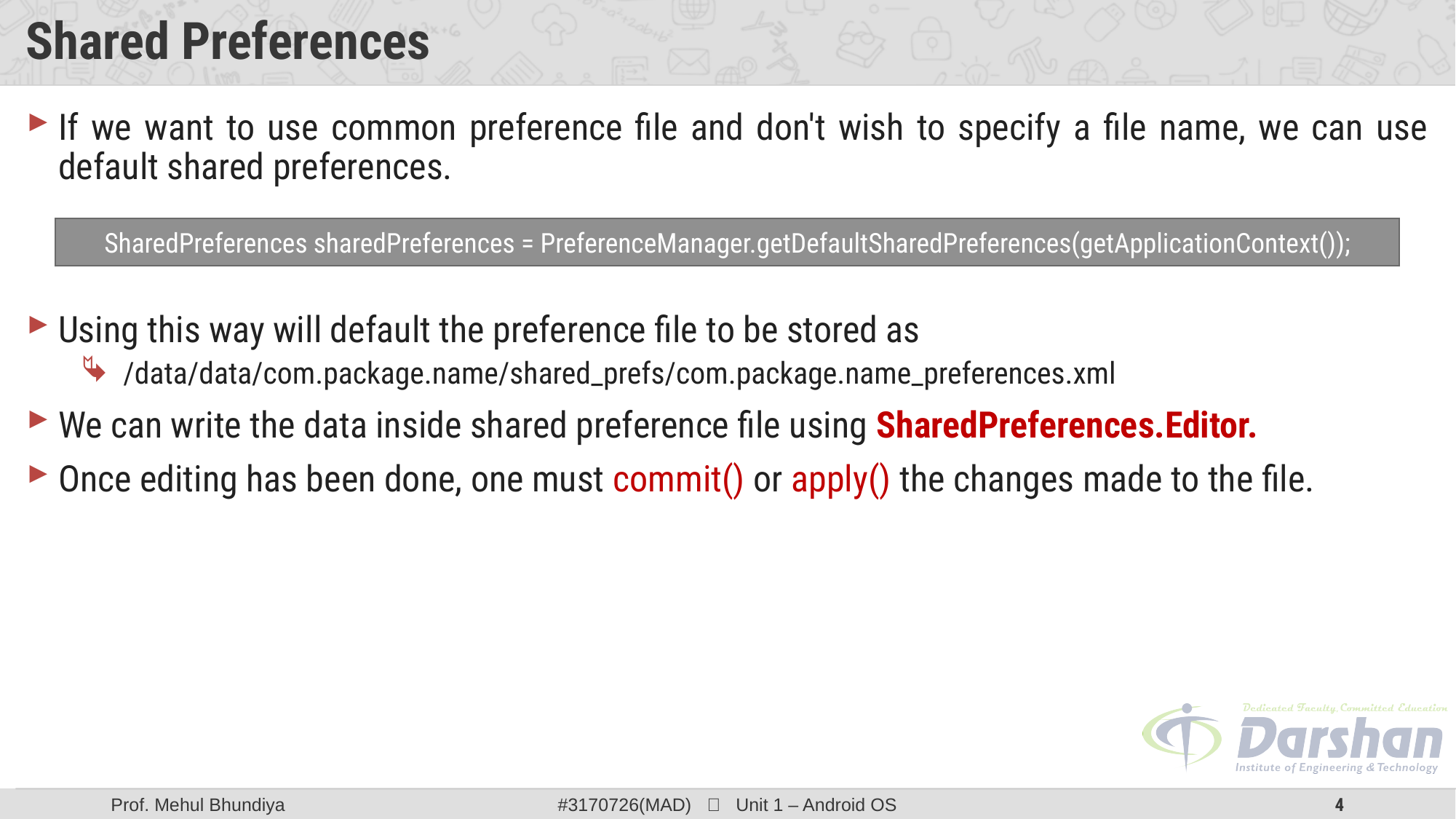

# Shared Preferences
If we want to use common preference file and don't wish to specify a file name, we can use default shared preferences.

Using this way will default the preference file to be stored as
/data/data/com.package.name/shared_prefs/com.package.name_preferences.xml
We can write the data inside shared preference file using SharedPreferences.Editor.
Once editing has been done, one must commit() or apply() the changes made to the file.
SharedPreferences sharedPreferences = PreferenceManager.getDefaultSharedPreferences(getApplicationContext());